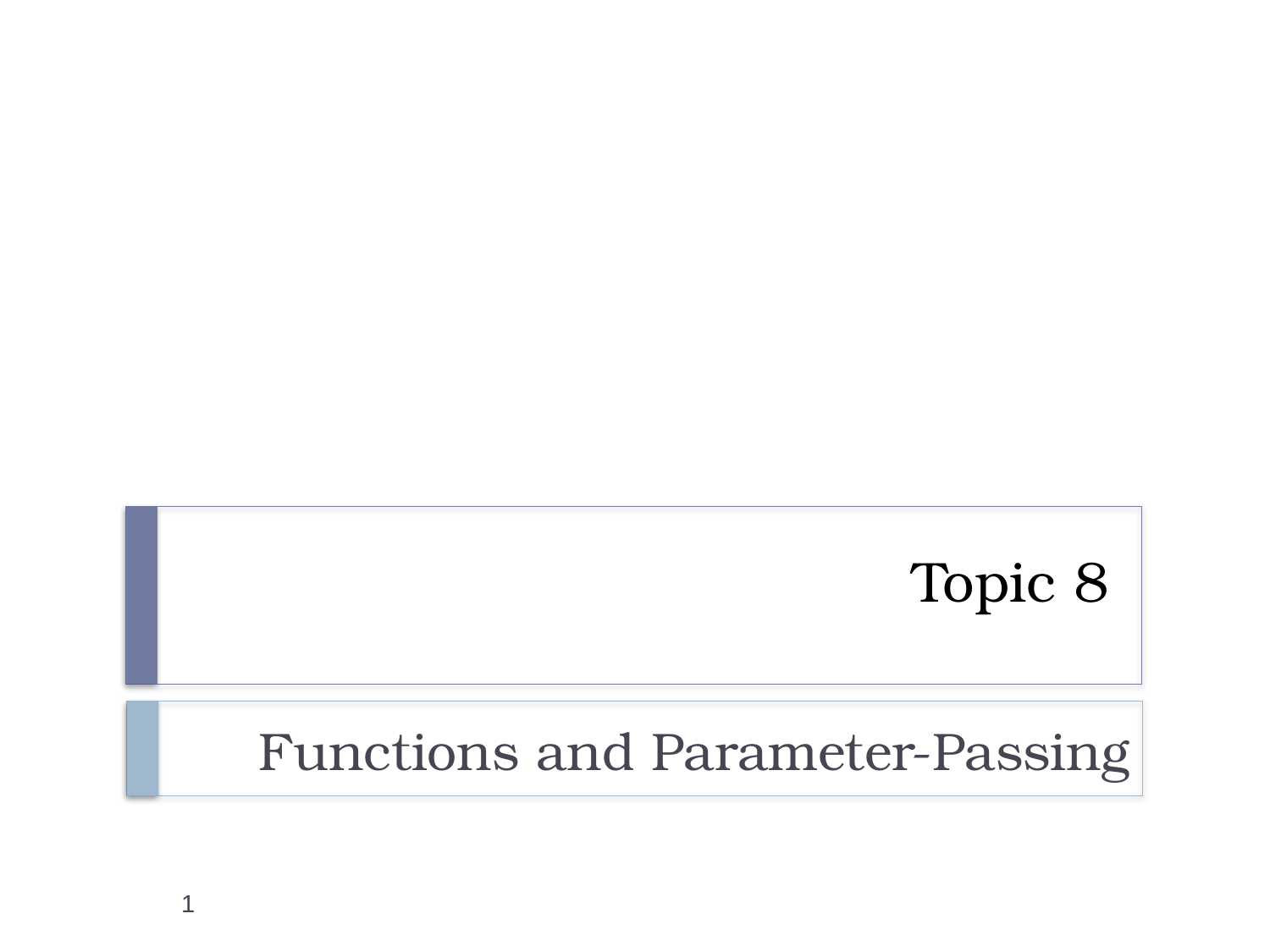

# Topic 8
Functions and Parameter-Passing
1